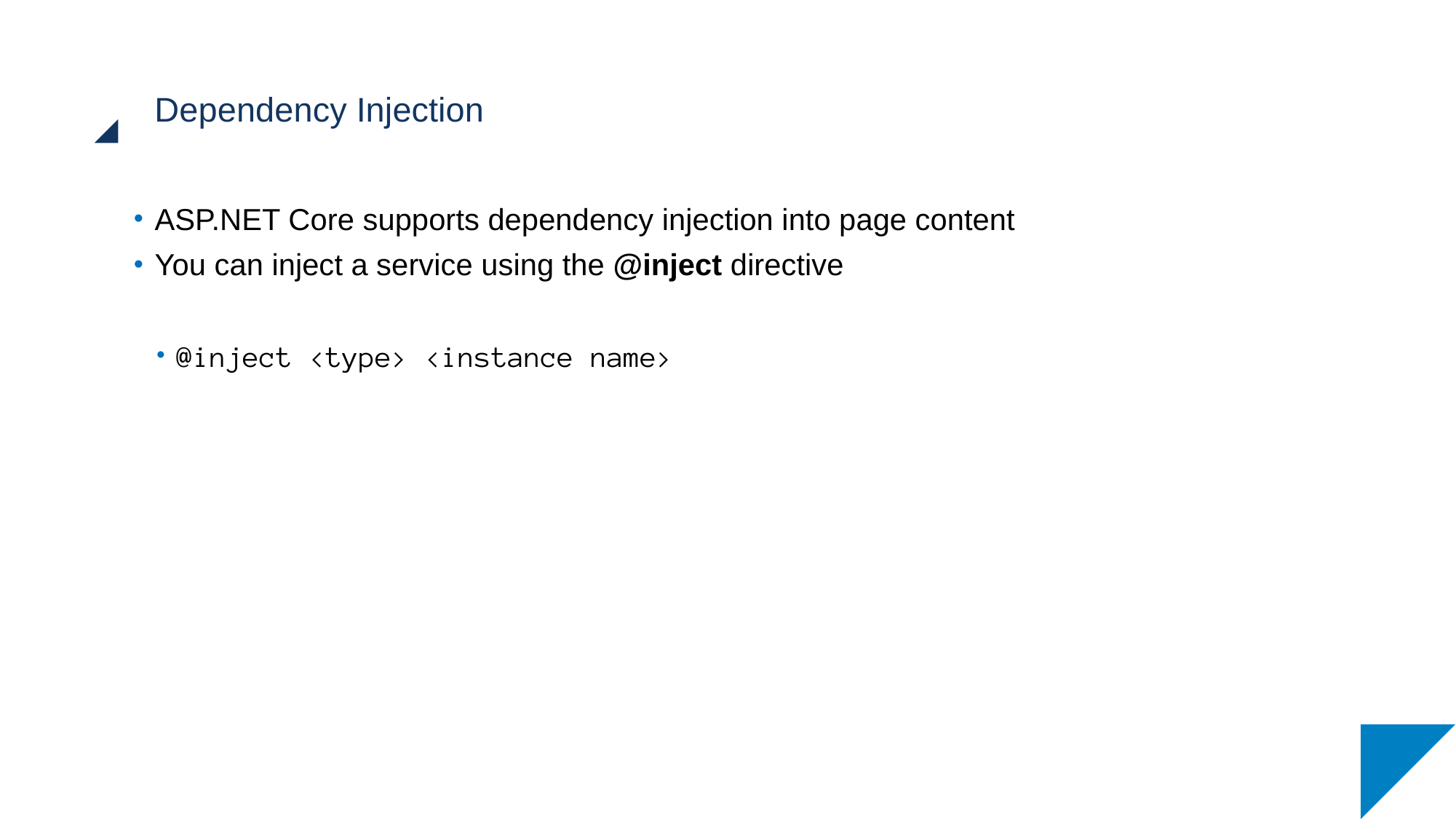

# Dependency Injection
ASP.NET Core supports dependency injection into page content
You can inject a service using the @inject directive

@inject <type> <instance name>